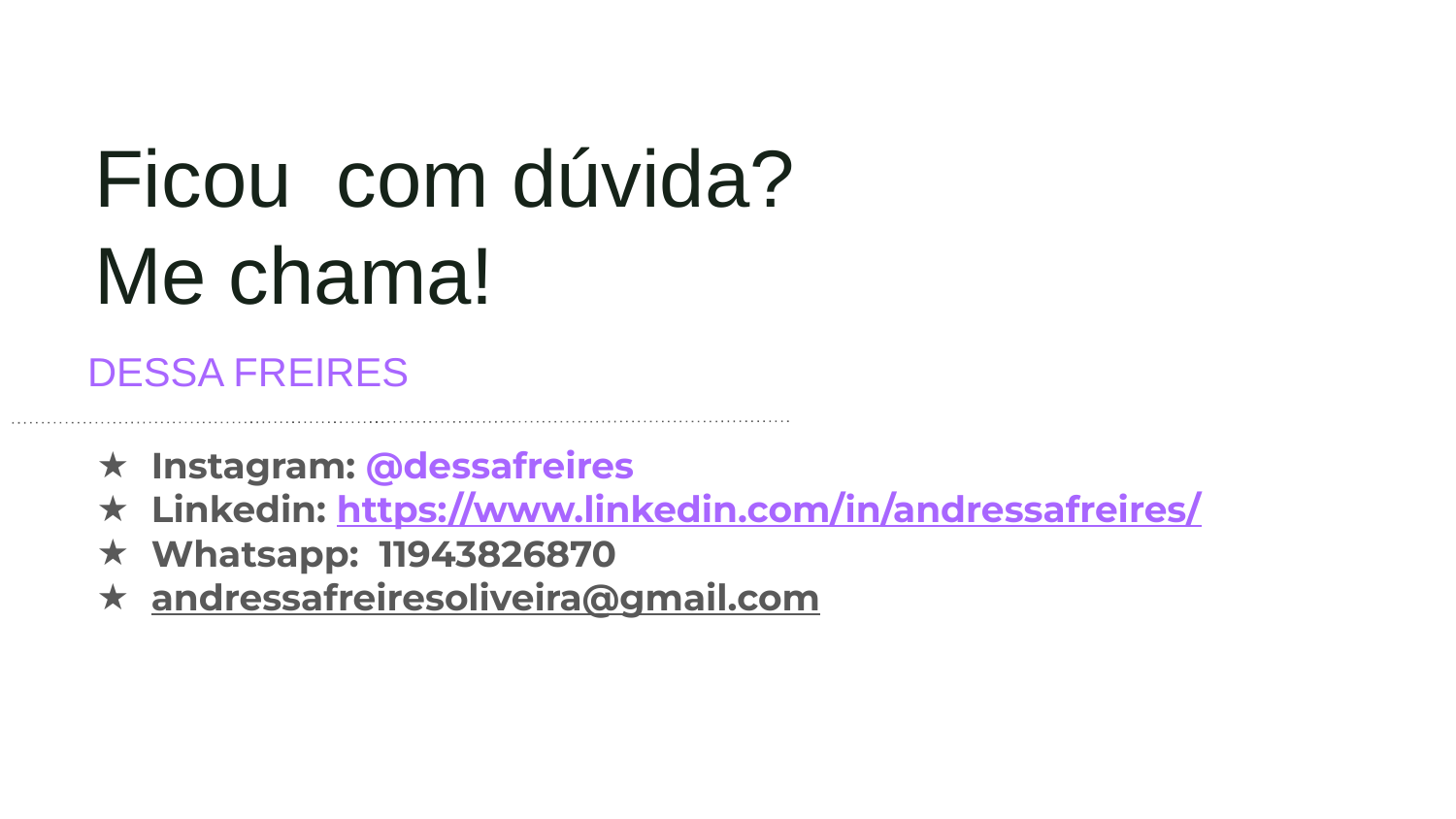

Ficou  com dúvida?
Me chama!
DESSA FREIRES
Instagram: @dessafreires
Linkedin: https://www.linkedin.com/in/andressafreires/
Whatsapp:  11943826870
andressafreiresoliveira@gmail.com